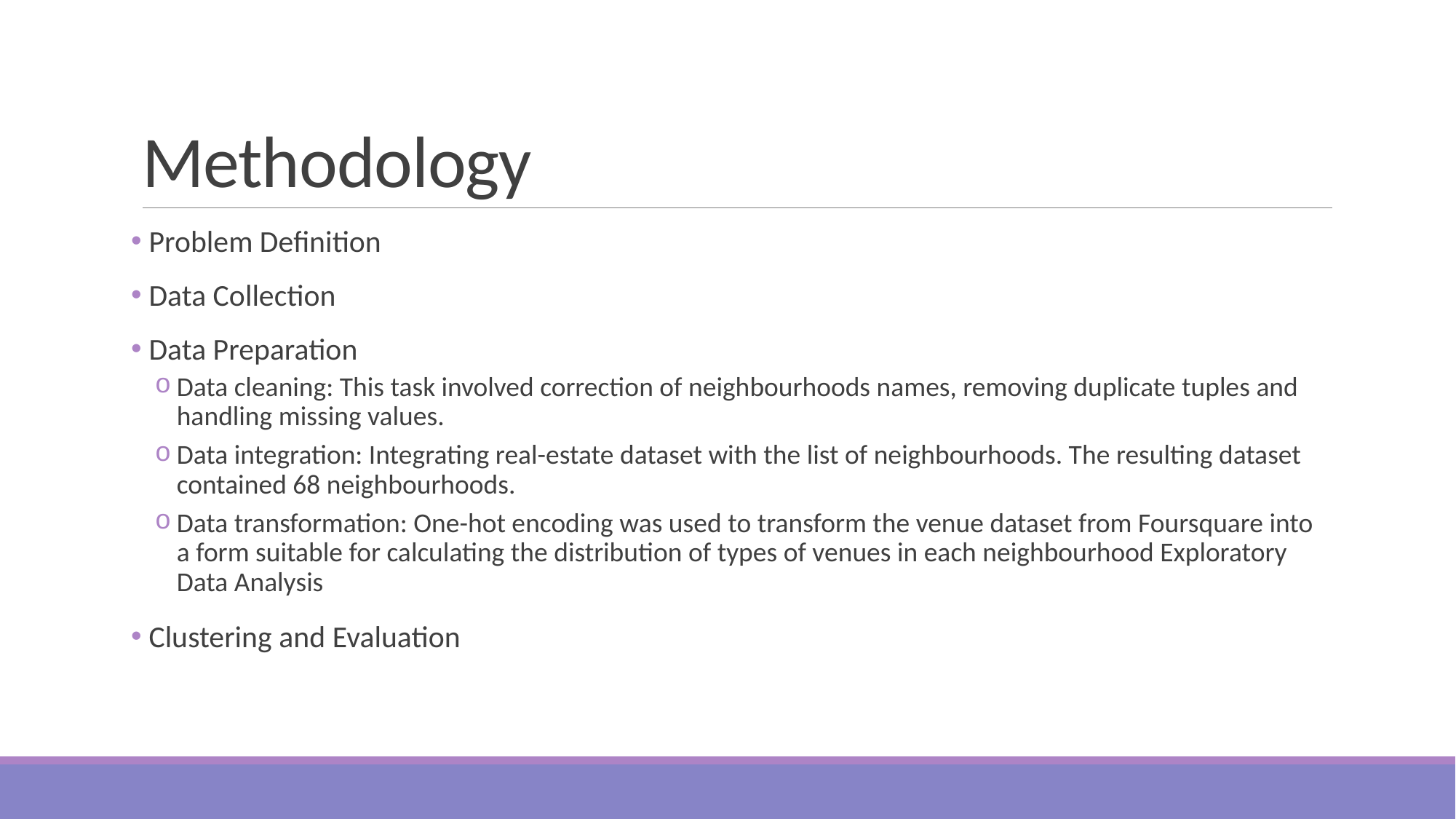

# Methodology
 Problem Definition
 Data Collection
 Data Preparation
Data cleaning: This task involved correction of neighbourhoods names, removing duplicate tuples and handling missing values.
Data integration: Integrating real-estate dataset with the list of neighbourhoods. The resulting dataset contained 68 neighbourhoods.
Data transformation: One-hot encoding was used to transform the venue dataset from Foursquare into a form suitable for calculating the distribution of types of venues in each neighbourhood Exploratory Data Analysis
 Clustering and Evaluation